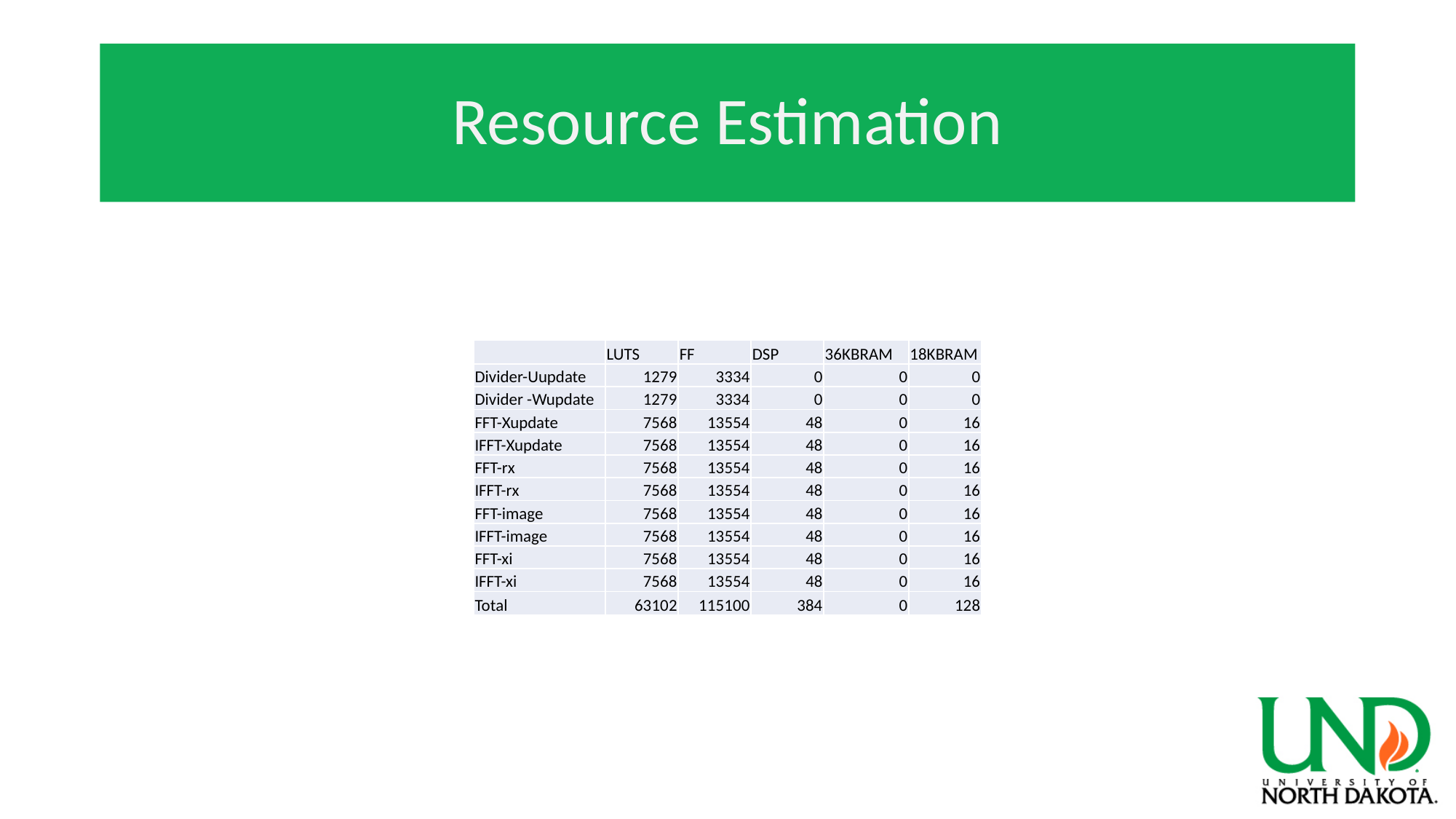

# Resource Estimation

|  | LUTS | FF | DSP | 36KBRAM | 18KBRAM |
| --- | --- | --- | --- | --- | --- |
| Divider-Uupdate | 1279 | 3334 | 0 | 0 | 0 |
| Divider -Wupdate | 1279 | 3334 | 0 | 0 | 0 |
| FFT-Xupdate | 7568 | 13554 | 48 | 0 | 16 |
| IFFT-Xupdate | 7568 | 13554 | 48 | 0 | 16 |
| FFT-rx | 7568 | 13554 | 48 | 0 | 16 |
| IFFT-rx | 7568 | 13554 | 48 | 0 | 16 |
| FFT-image | 7568 | 13554 | 48 | 0 | 16 |
| IFFT-image | 7568 | 13554 | 48 | 0 | 16 |
| FFT-xi | 7568 | 13554 | 48 | 0 | 16 |
| IFFT-xi | 7568 | 13554 | 48 | 0 | 16 |
| Total | 63102 | 115100 | 384 | 0 | 128 |